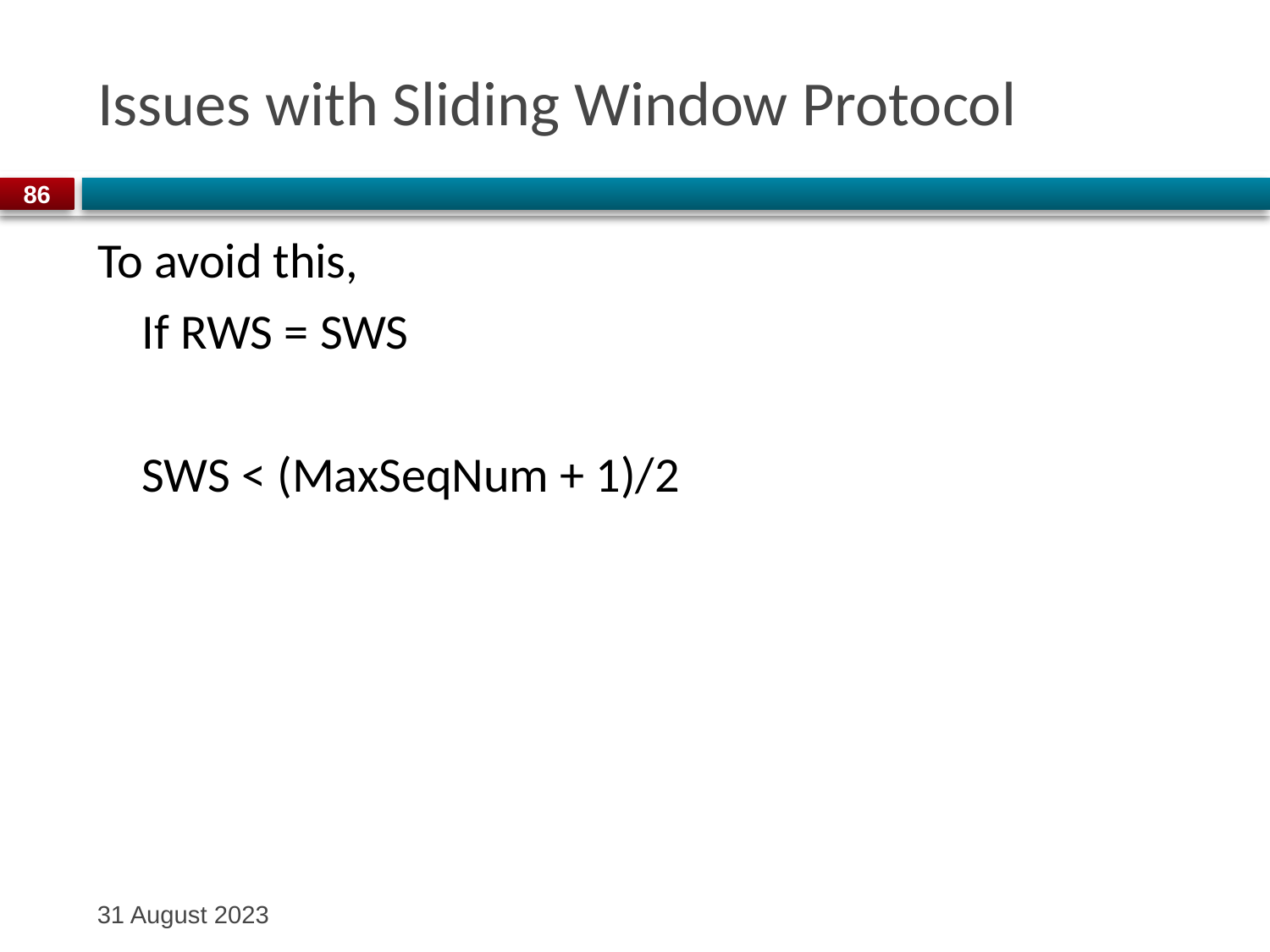

# Issues with Sliding Window Protocol
86
To avoid this,
	If RWS = SWS

	SWS < (MaxSeqNum + 1)/2

31 August 2023